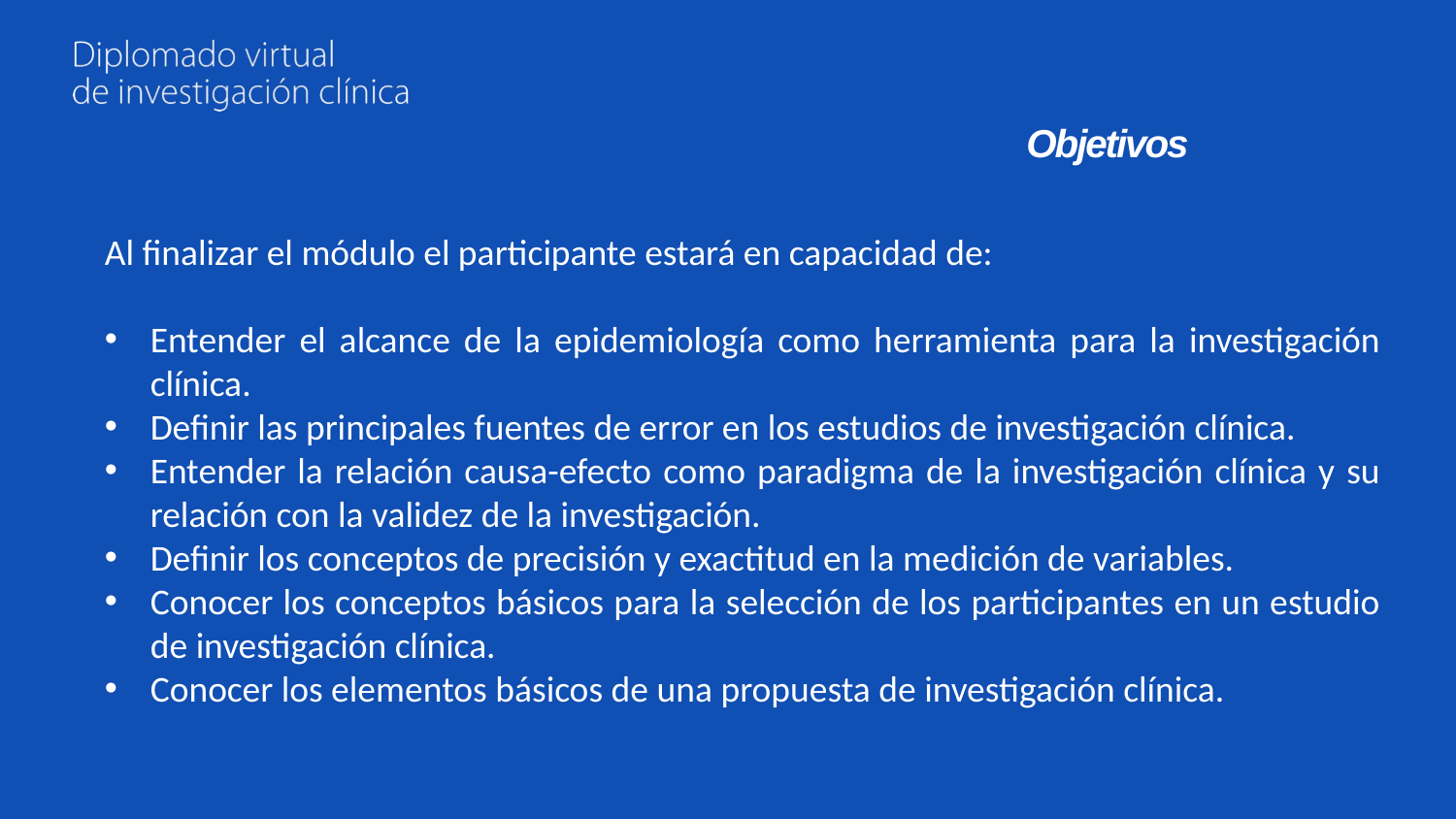

# Objetivos

Al finalizar el módulo el participante estará en capacidad de:

Entender el alcance de la epidemiología como herramienta para la investigación clínica.
Definir las principales fuentes de error en los estudios de investigación clínica.
Entender la relación causa-efecto como paradigma de la investigación clínica y su relación con la validez de la investigación.
Definir los conceptos de precisión y exactitud en la medición de variables.
Conocer los conceptos básicos para la selección de los participantes en un estudio de investigación clínica.
Conocer los elementos básicos de una propuesta de investigación clínica.